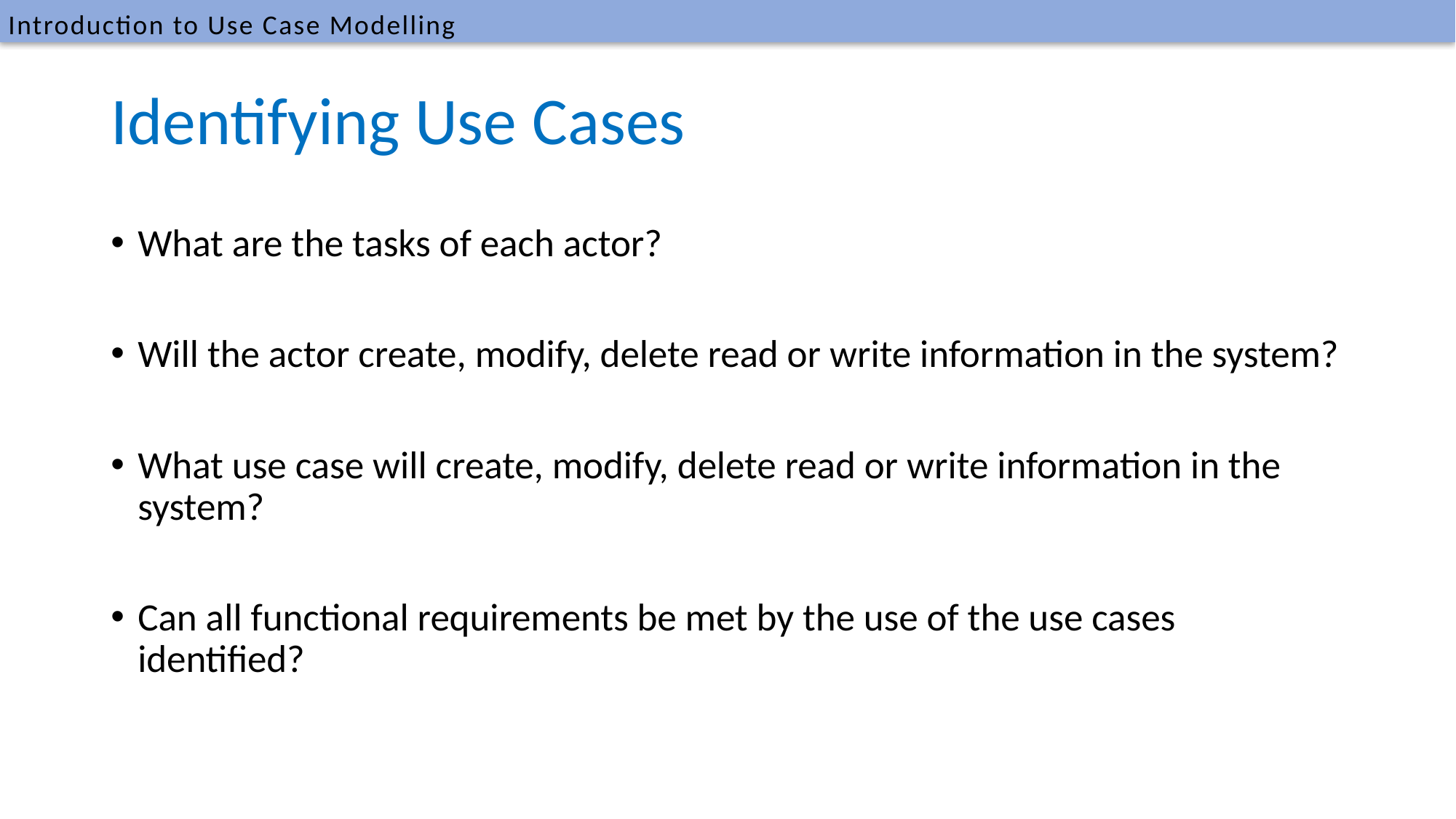

Introduction to Use Case Modelling
# Identifying Use Cases
What are the tasks of each actor?

Will the actor create, modify, delete read or write information in the system?

What use case will create, modify, delete read or write information in the system?

Can all functional requirements be met by the use of the use cases identified?